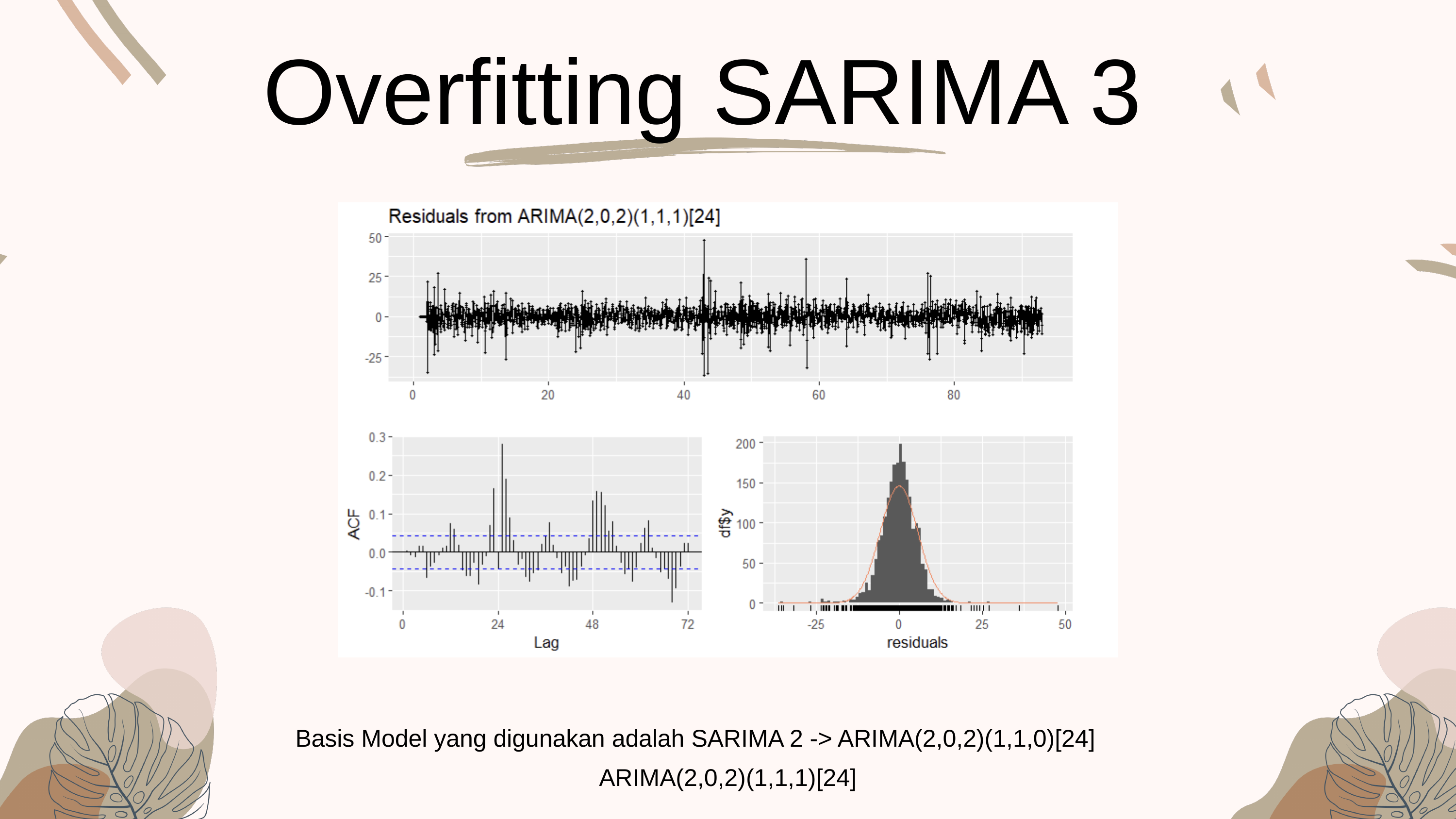

Overfitting SARIMA 3

Basis Model yang digunakan adalah SARIMA 2 -> ARIMA(2,0,2)(1,1,0)[24]
ARIMA(2,0,2)(1,1,1)[24]